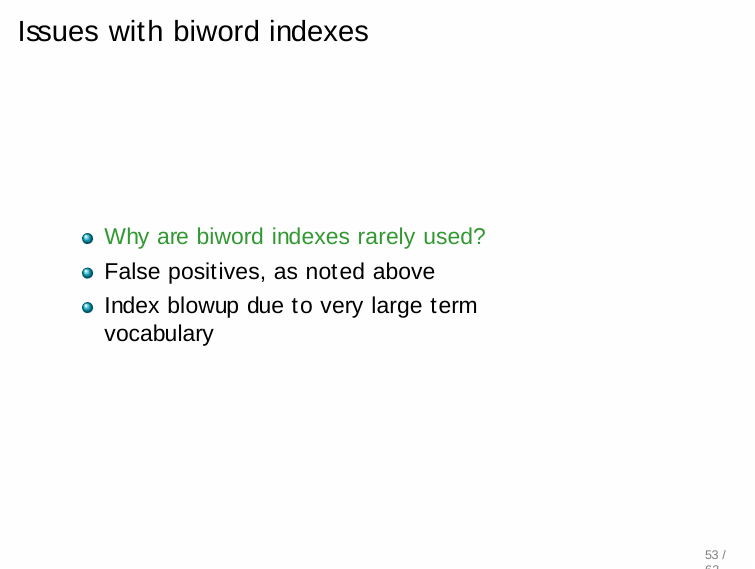

# Issues with biword indexes
Why are biword indexes rarely used?
False positives, as noted above
Index blowup due to very large term vocabulary

53 / 62